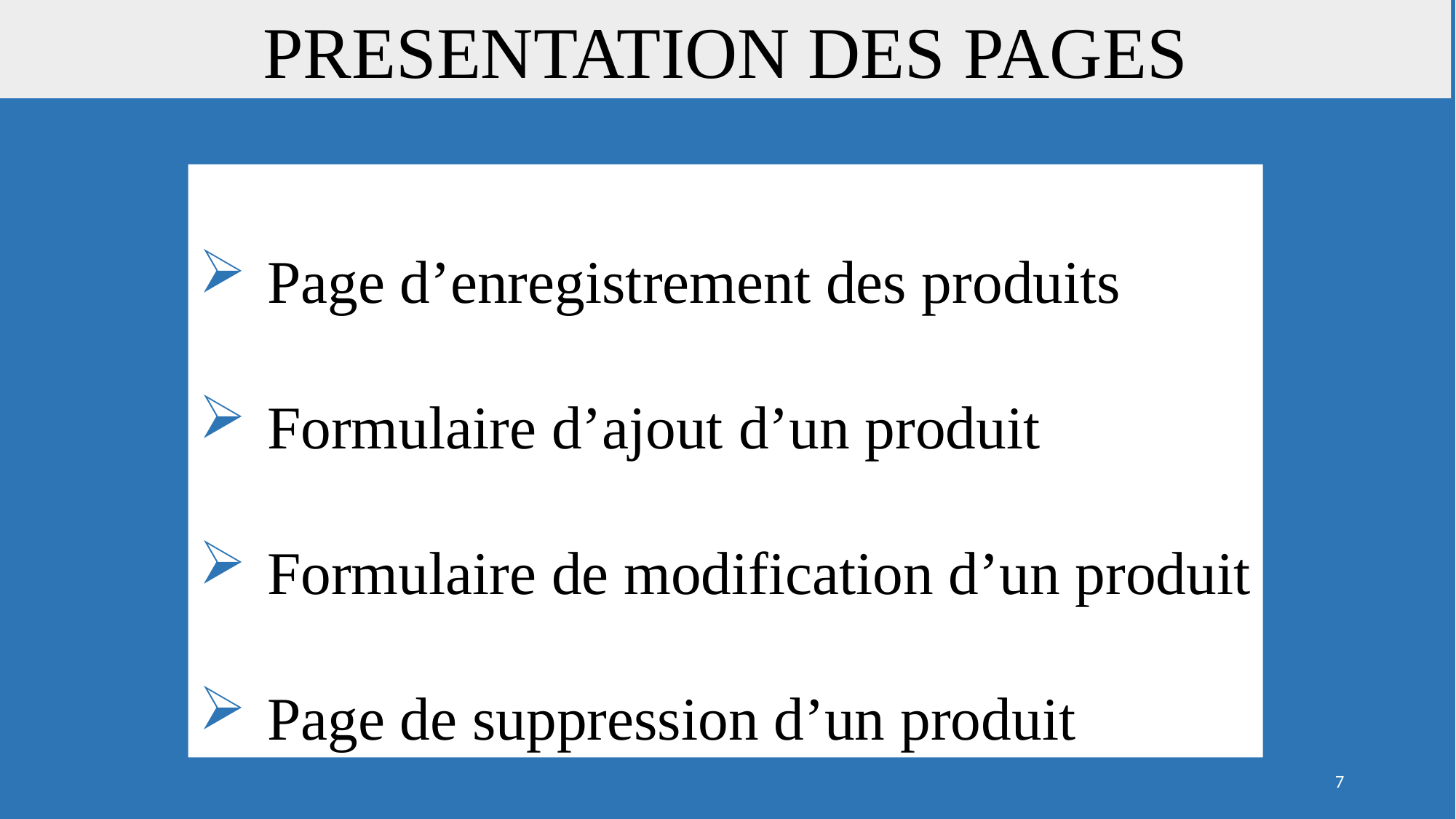

PRESENTATION DES PAGES
Page d’enregistrement des produits
Formulaire d’ajout d’un produit
Formulaire de modification d’un produit
Page de suppression d’un produit
7